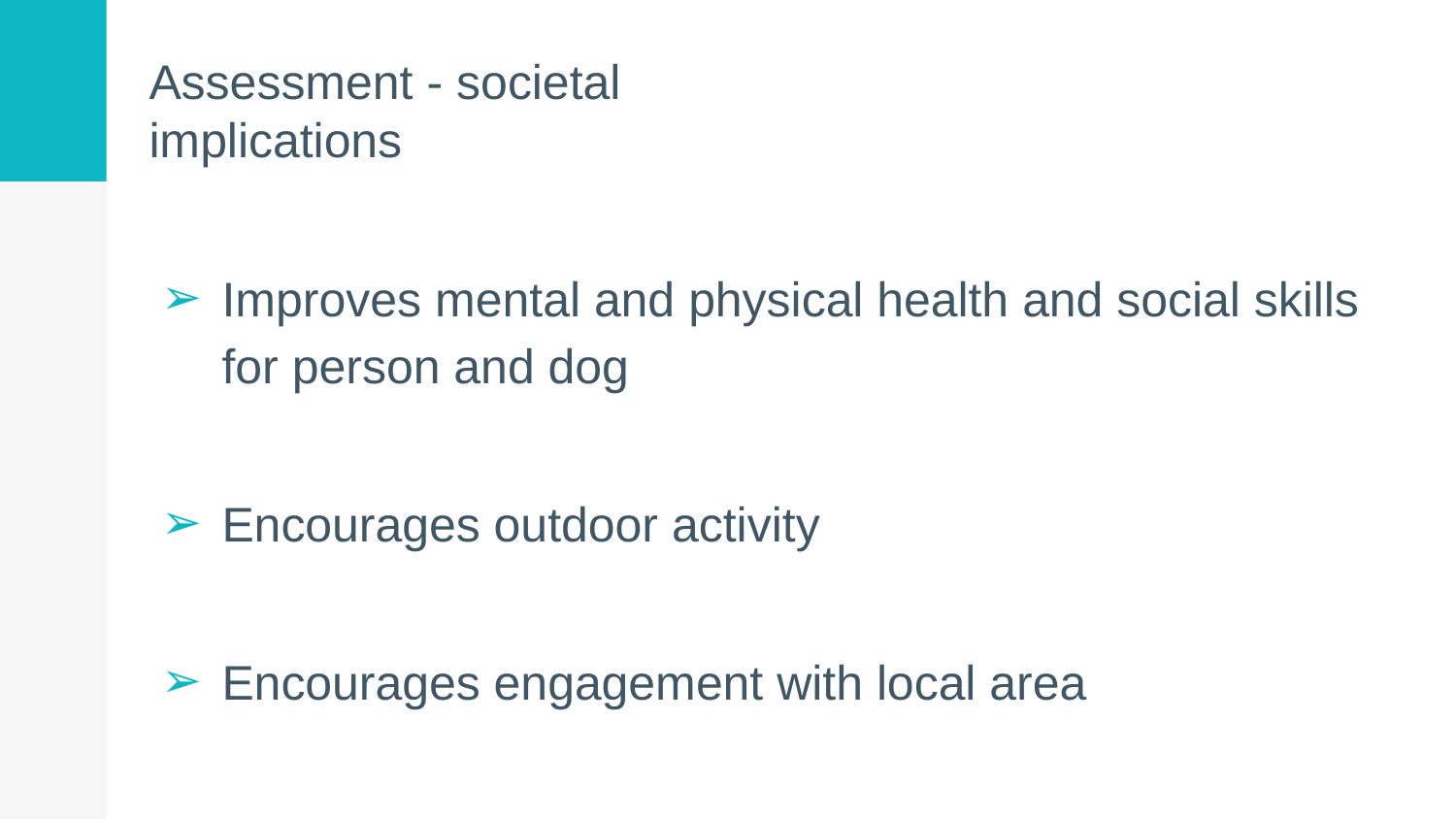

# Assessment - societal implications
Improves mental and physical health and social skills for person and dog

Encourages outdoor activity

Encourages engagement with local area